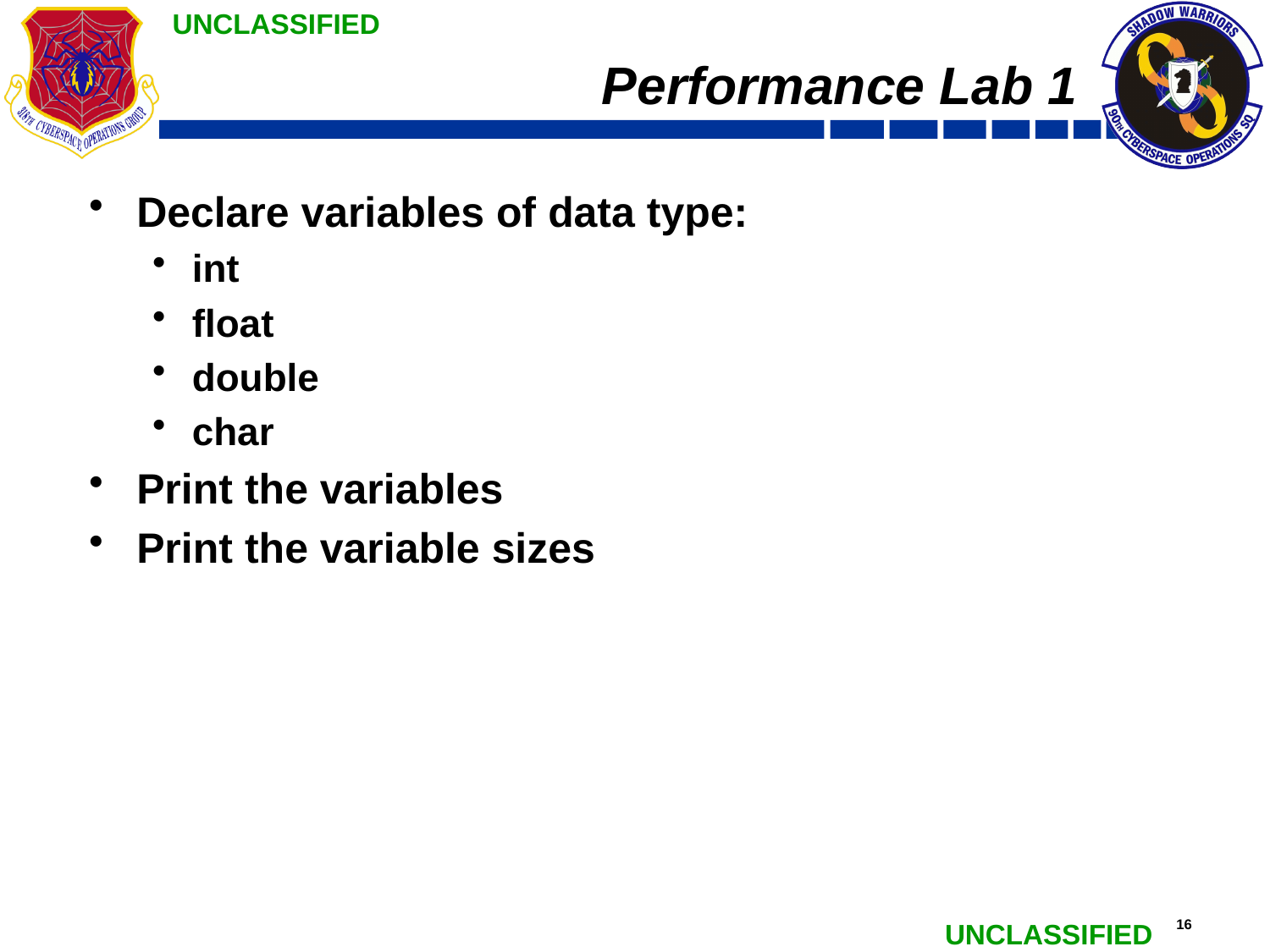

# Performance Lab 1
Declare variables of data type:
int
float
double
char
Print the variables
Print the variable sizes